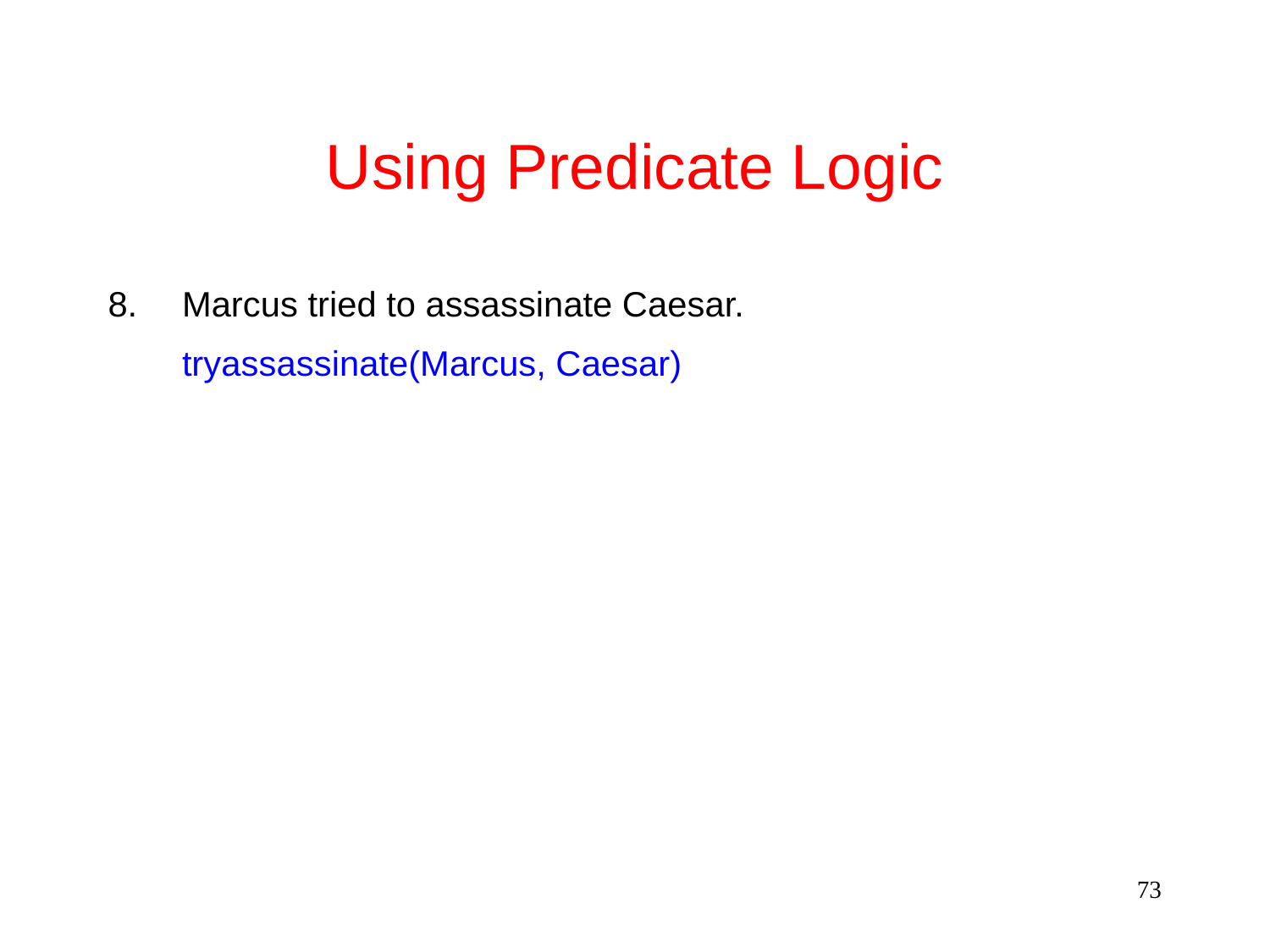

# Using Predicate Logic
Marcus tried to assassinate Caesar.
	tryassassinate(Marcus, Caesar)
73